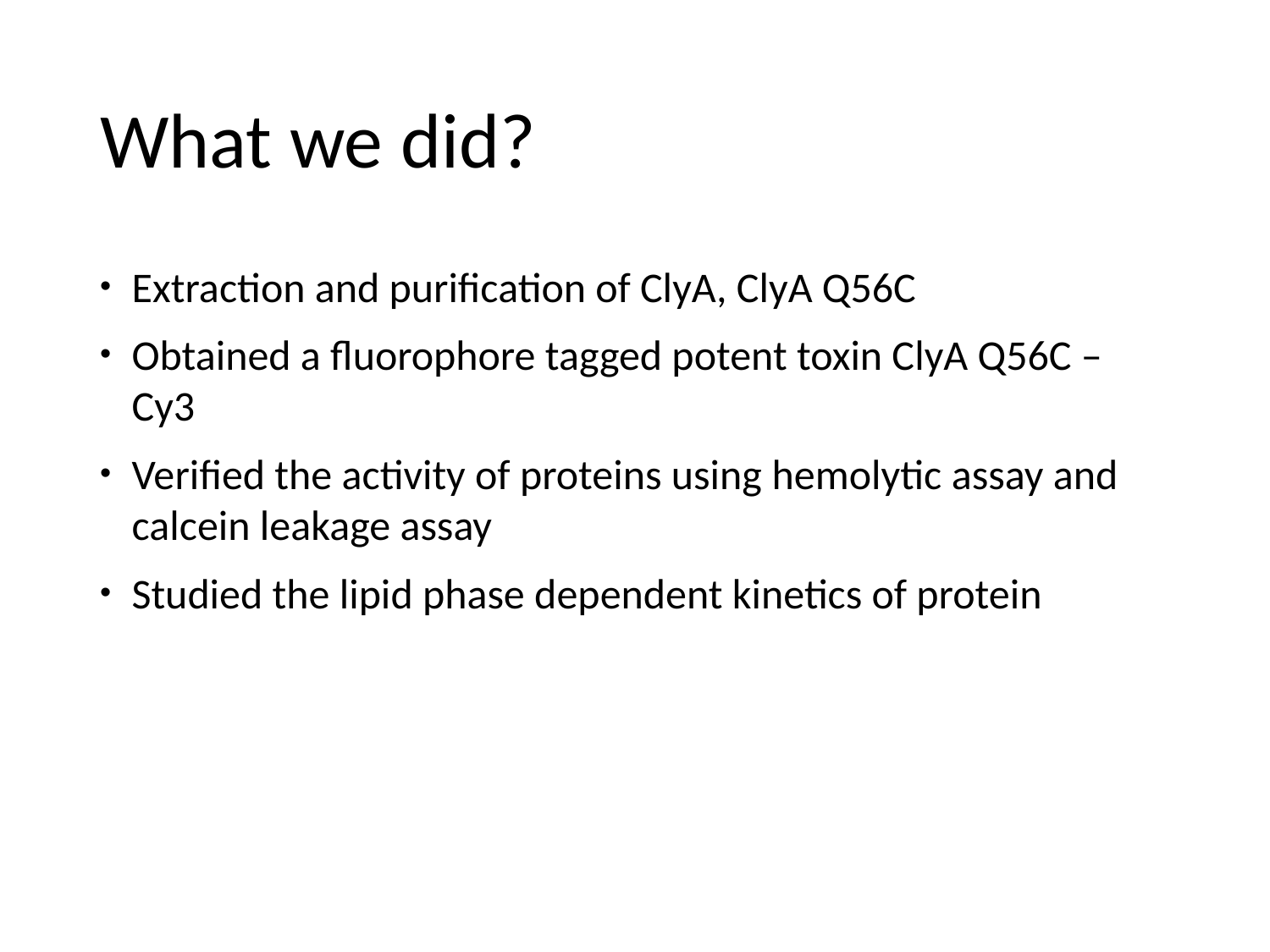

# What we did?
Extraction and purification of ClyA, ClyA Q56C
Obtained a fluorophore tagged potent toxin ClyA Q56C – Cy3
Verified the activity of proteins using hemolytic assay and calcein leakage assay
Studied the lipid phase dependent kinetics of protein